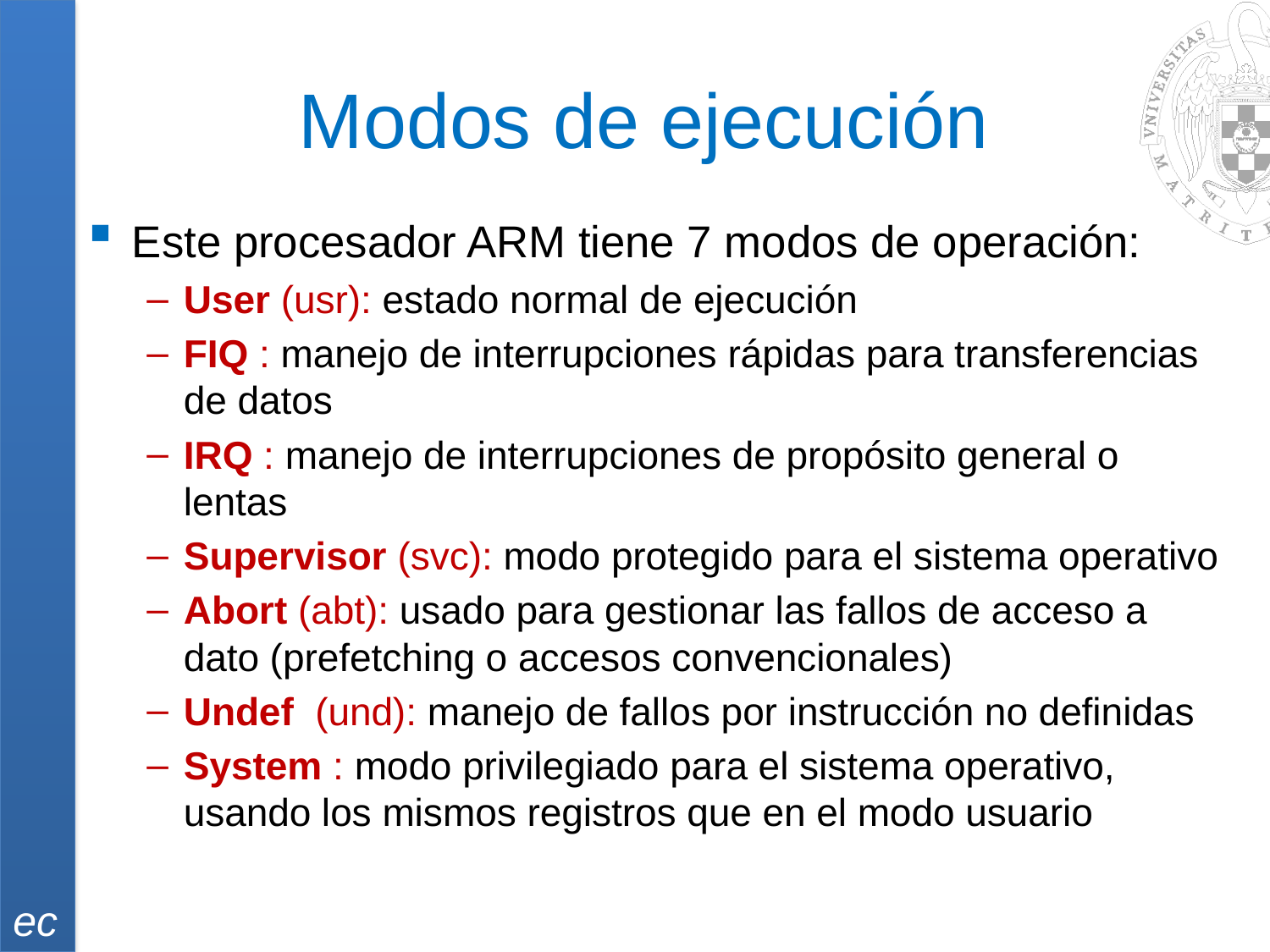

# Modos de ejecución
Este procesador ARM tiene 7 modos de operación:
User (usr): estado normal de ejecución
FIQ : manejo de interrupciones rápidas para transferencias de datos
IRQ : manejo de interrupciones de propósito general o lentas
Supervisor (svc): modo protegido para el sistema operativo
Abort (abt): usado para gestionar las fallos de acceso a dato (prefetching o accesos convencionales)
Undef  (und): manejo de fallos por instrucción no definidas
System : modo privilegiado para el sistema operativo, usando los mismos registros que en el modo usuario